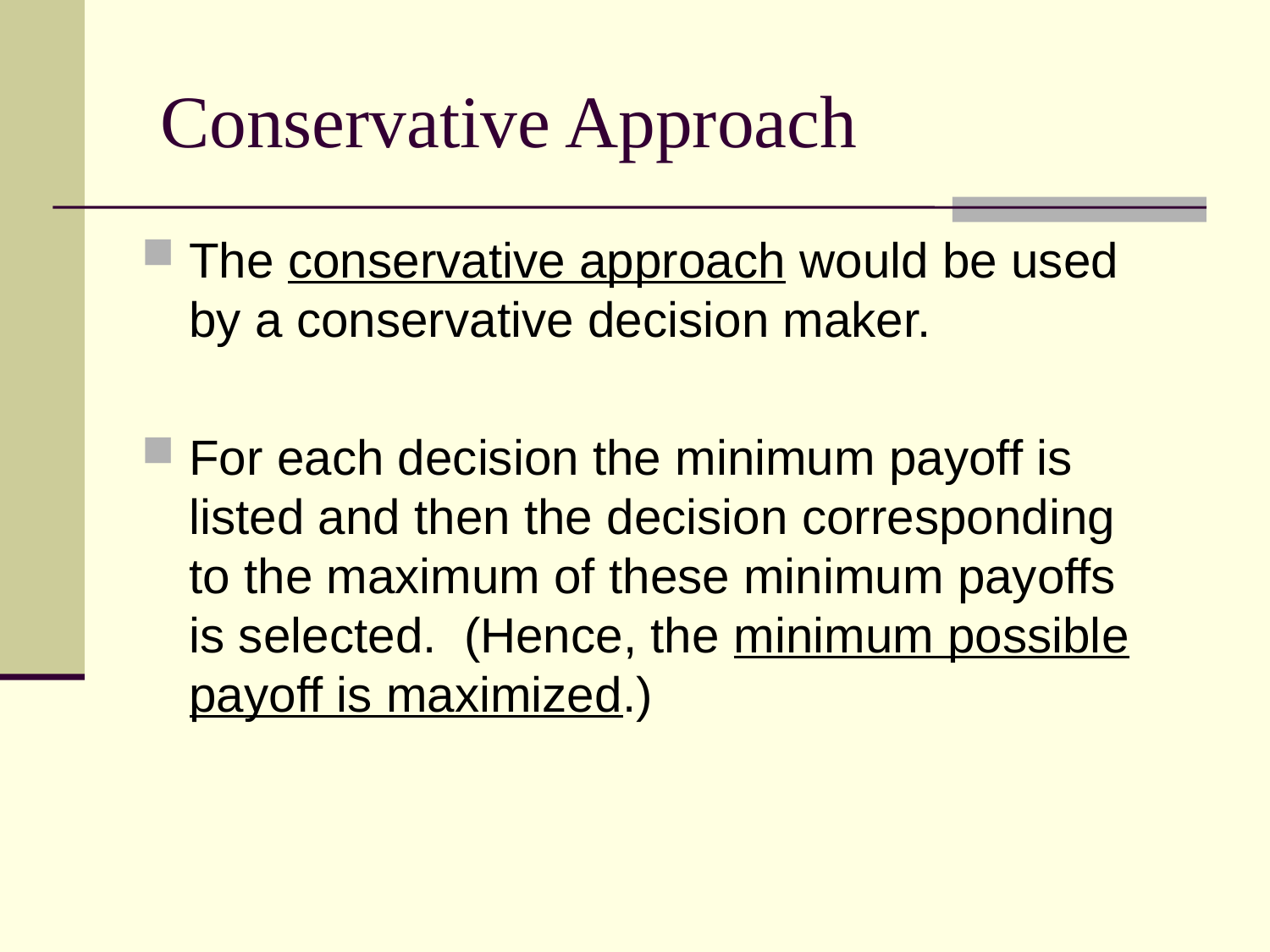

# Conservative Approach
The conservative approach would be used by a conservative decision maker.

For each decision the minimum payoff is listed and then the decision corresponding to the maximum of these minimum payoffs is selected.  (Hence, the minimum possible payoff is maximized.)